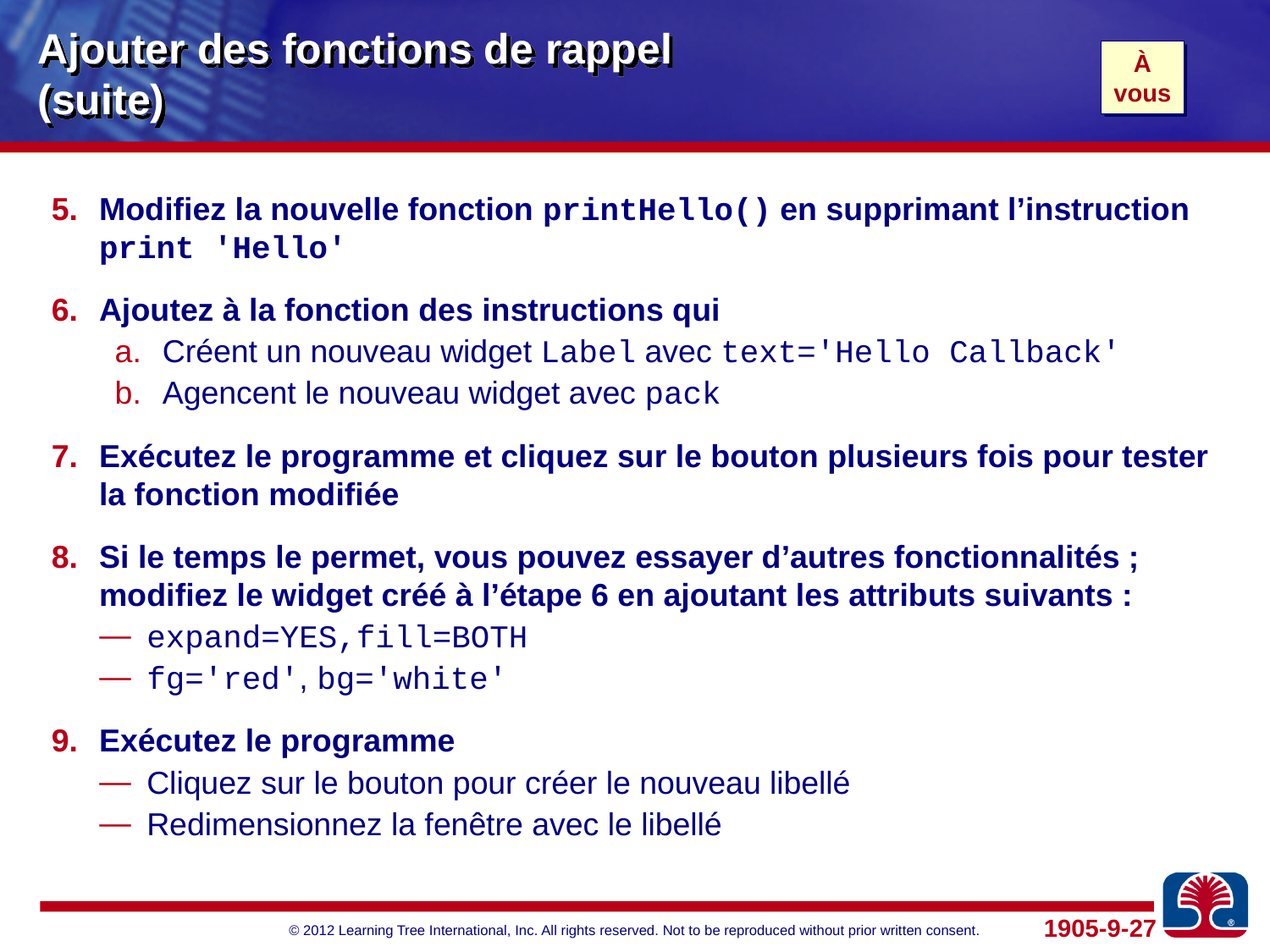

# Ajouter des fonctions de rappel (suite)
À
vous
Modifiez la nouvelle fonction printHello() en supprimant l’instruction print 'Hello'
Ajoutez à la fonction des instructions qui
Créent un nouveau widget Label avec text='Hello Callback'
Agencent le nouveau widget avec pack
Exécutez le programme et cliquez sur le bouton plusieurs fois pour tester la fonction modifiée
Si le temps le permet, vous pouvez essayer d’autres fonctionnalités ; modifiez le widget créé à l’étape 6 en ajoutant les attributs suivants :
expand=YES,fill=BOTH
fg='red', bg='white'
Exécutez le programme
Cliquez sur le bouton pour créer le nouveau libellé
Redimensionnez la fenêtre avec le libellé